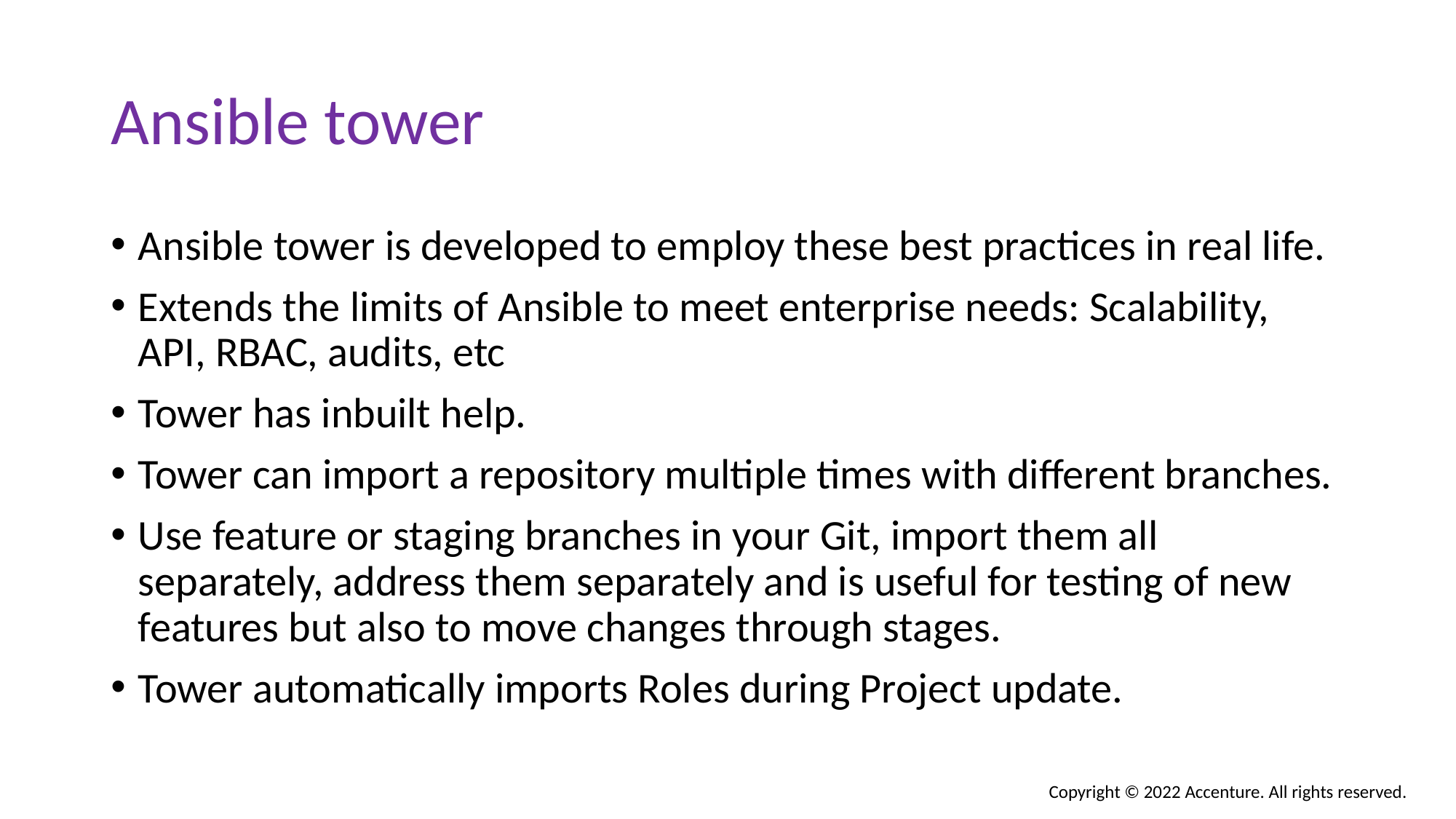

# Ansible tower
Ansible tower is developed to employ these best practices in real life.
Extends the limits of Ansible to meet enterprise needs: Scalability, API, RBAC, audits, etc
Tower has inbuilt help.
Tower can import a repository multiple times with different branches.
Use feature or staging branches in your Git, import them all separately, address them separately and is useful for testing of new features but also to move changes through stages.
Tower automatically imports Roles during Project update.
Copyright © 2022 Accenture. All rights reserved.